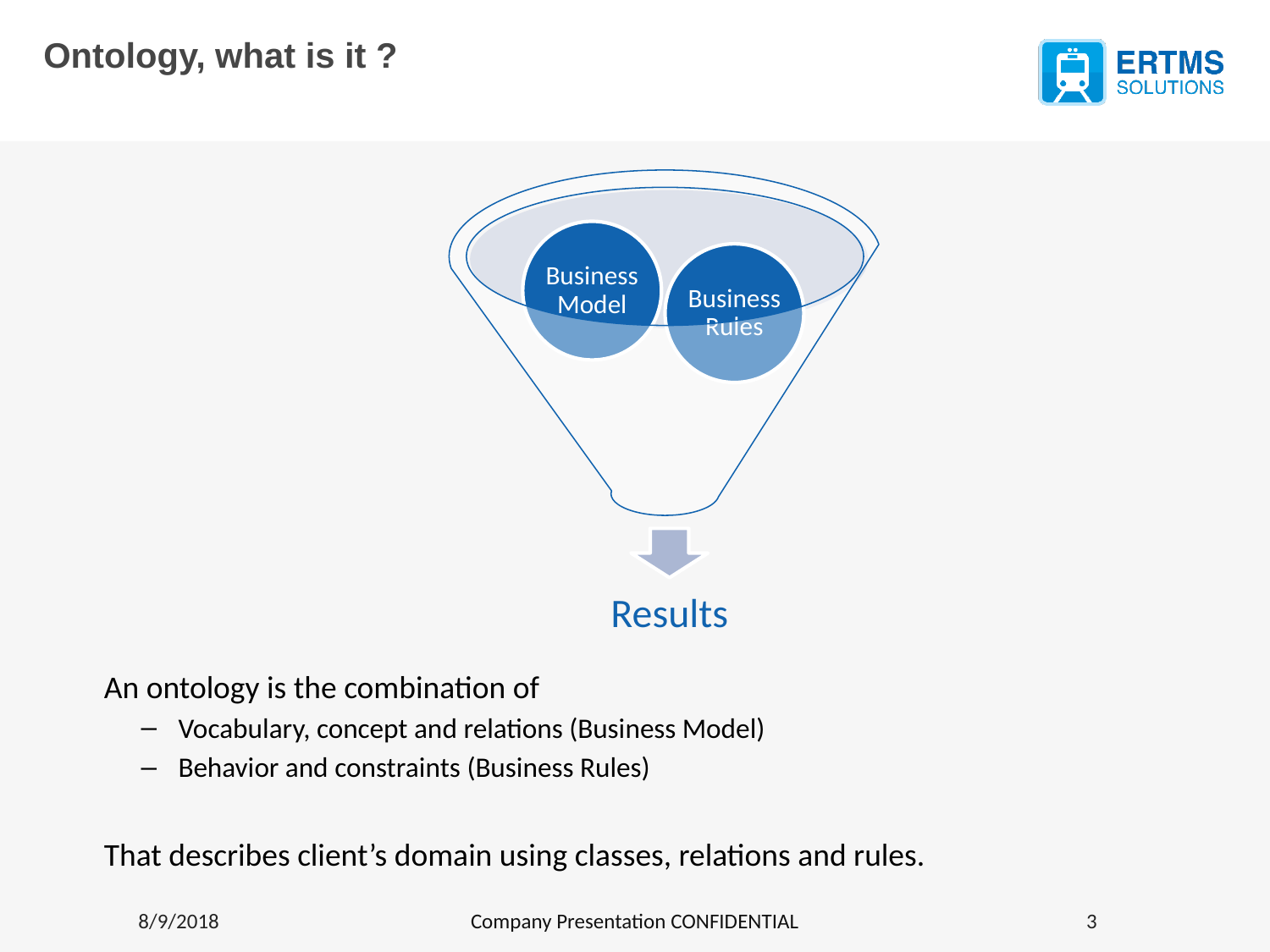

# Ontology, what is it ?
Results
Business Rules
Business Model
An ontology is the combination of
Vocabulary, concept and relations (Business Model)
Behavior and constraints (Business Rules)

That describes client’s domain using classes, relations and rules.

8/9/2018
Company Presentation CONFIDENTIAL
3